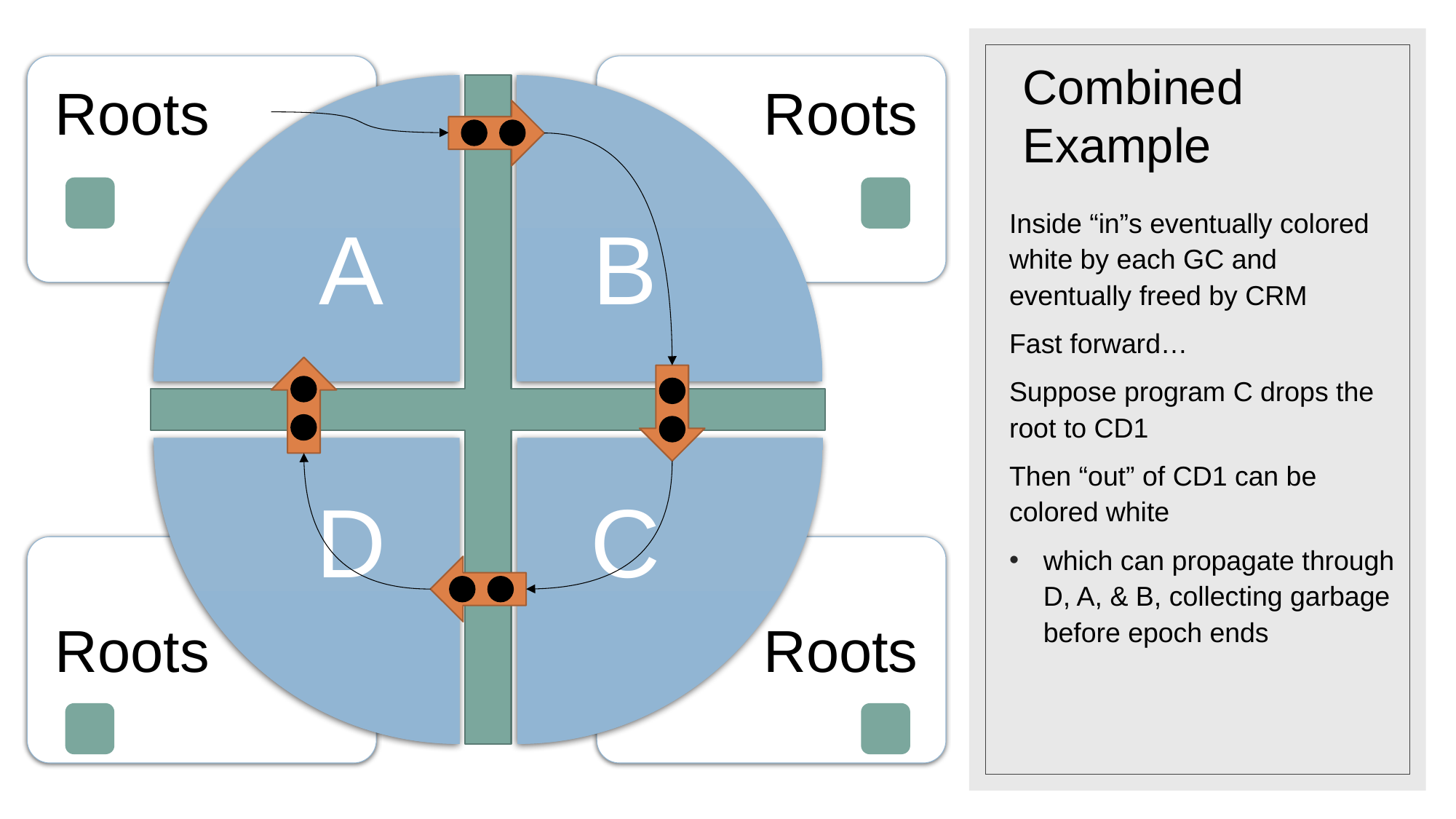

Roots
Roots
# Combined Example

A
B

Inside “in”s eventually colored white by each GC and eventually freed by CRM
Fast forward…
Suppose program C drops the root to CD1
Then “out” of CD1 can be colored white
which can propagate through D, A, & B, collecting garbage before epoch ends

C
D
Roots
Roots